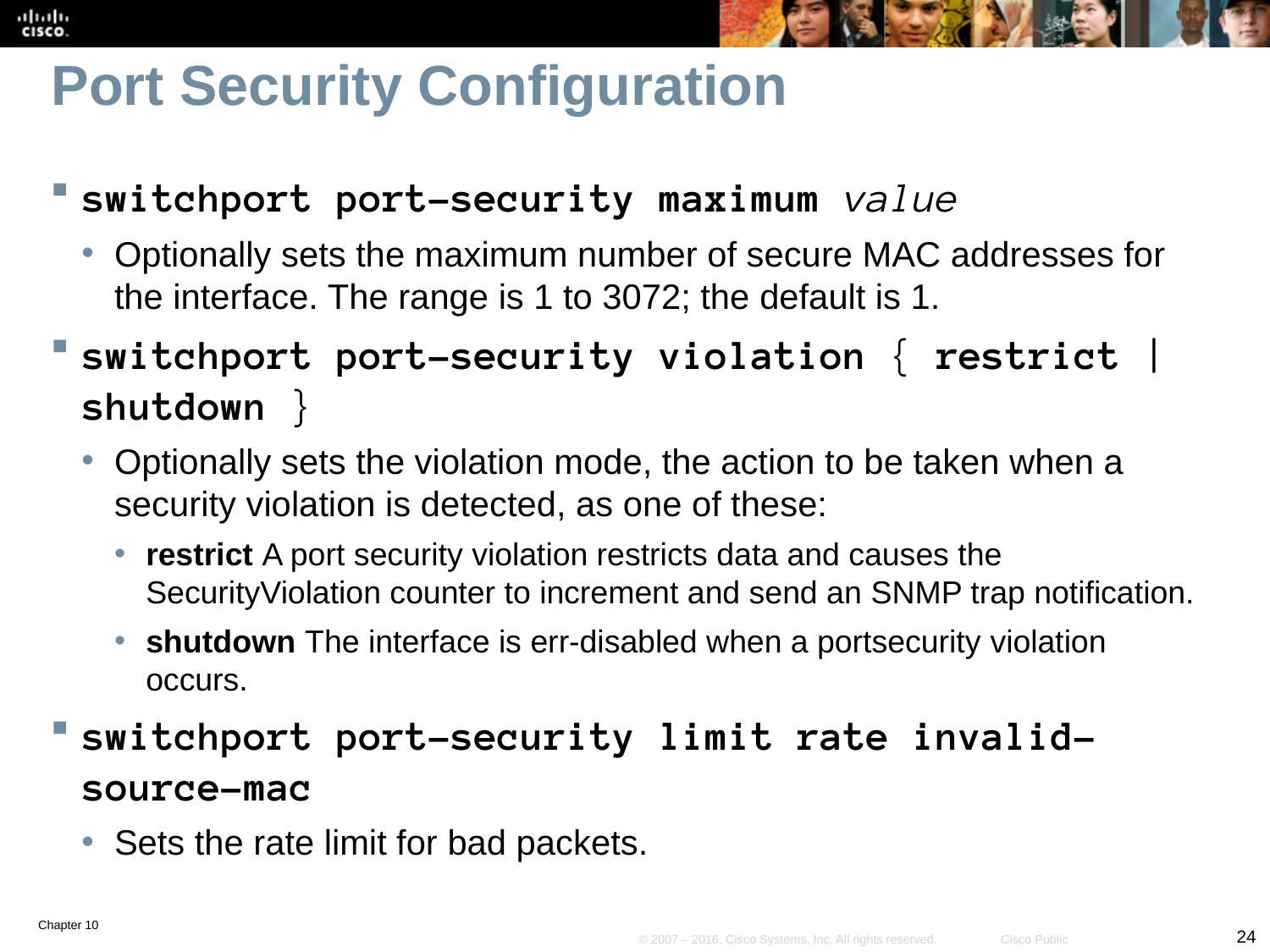

# Port Security Configuration
switchport port-security maximum value
Optionally sets the maximum number of secure MAC addresses for the interface. The range is 1 to 3072; the default is 1.
switchport port-security violation { restrict | shutdown }
Optionally sets the violation mode, the action to be taken when a security violation is detected, as one of these:
restrict A port security violation restricts data and causes the SecurityViolation counter to increment and send an SNMP trap notification.
shutdown The interface is err-disabled when a portsecurity violation occurs.
switchport port-security limit rate invalid-source-mac
Sets the rate limit for bad packets.